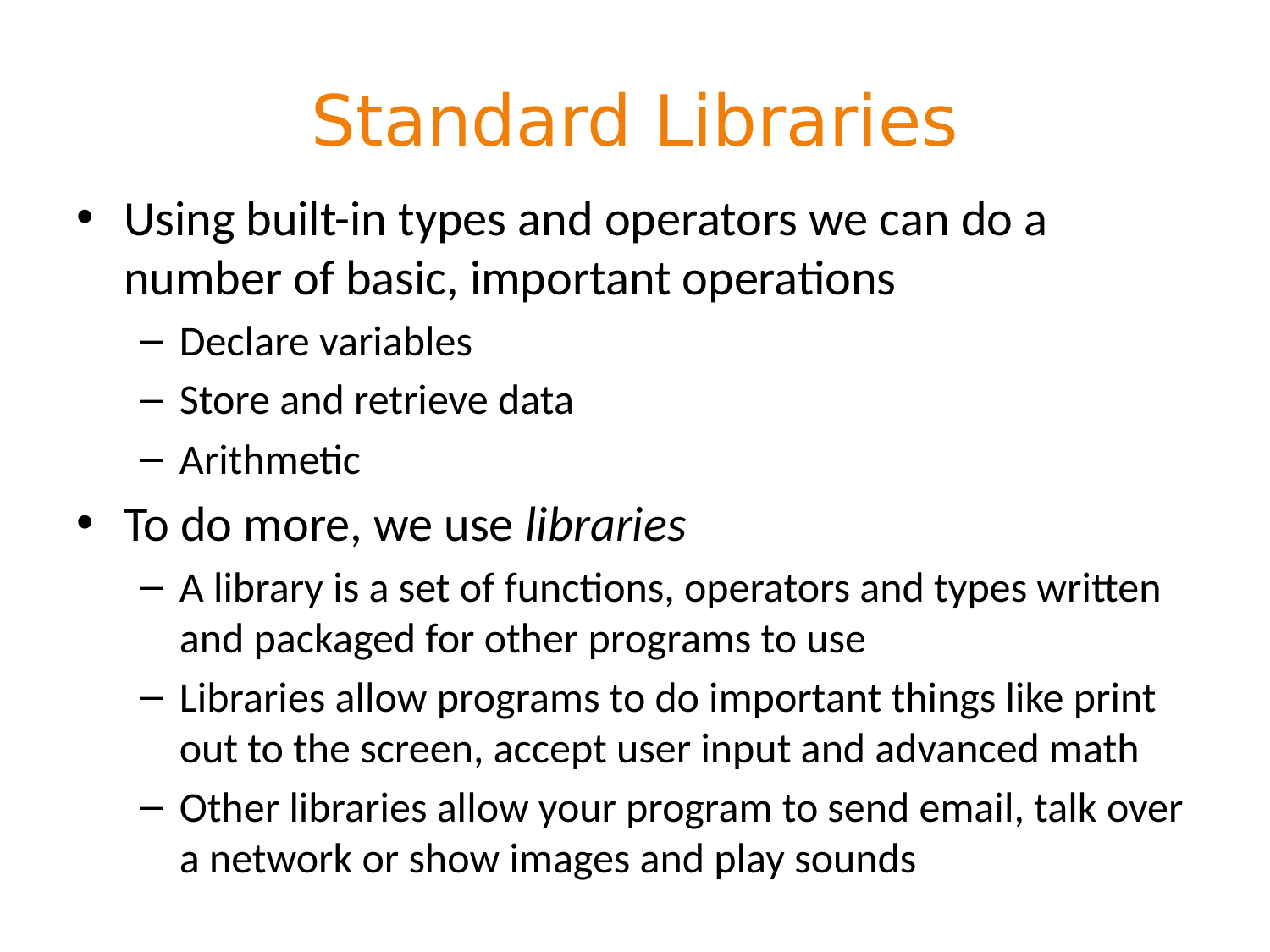

# Standard Libraries
Using built-in types and operators we can do a number of basic, important operations
Declare variables
Store and retrieve data
Arithmetic
To do more, we use libraries
A library is a set of functions, operators and types written and packaged for other programs to use
Libraries allow programs to do important things like print out to the screen, accept user input and advanced math
Other libraries allow your program to send email, talk over a network or show images and play sounds